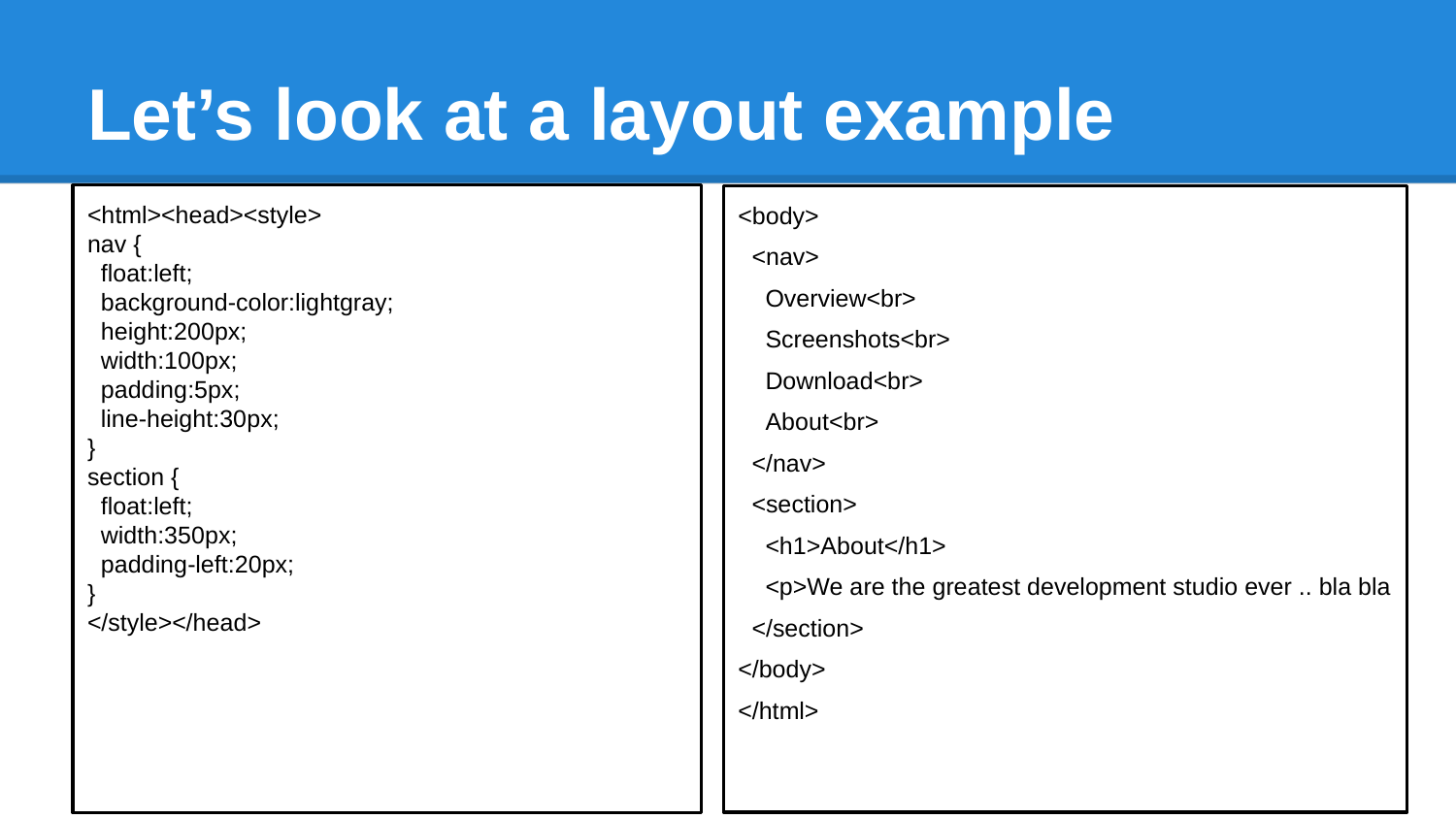

# Let’s look at a layout example
<html><head><style>
nav {
  float:left;
  background-color:lightgray;
  height:200px;
  width:100px;
  padding:5px;
  line-height:30px;
}
section {
  float:left;
  width:350px;
  padding-left:20px;
}
</style></head>
<body>
  <nav>
    Overview<br>
    Screenshots<br>
    Download<br>
    About<br>
  </nav>
  <section>
    <h1>About</h1>
    <p>We are the greatest development studio ever .. bla bla
  </section>
</body>
</html>